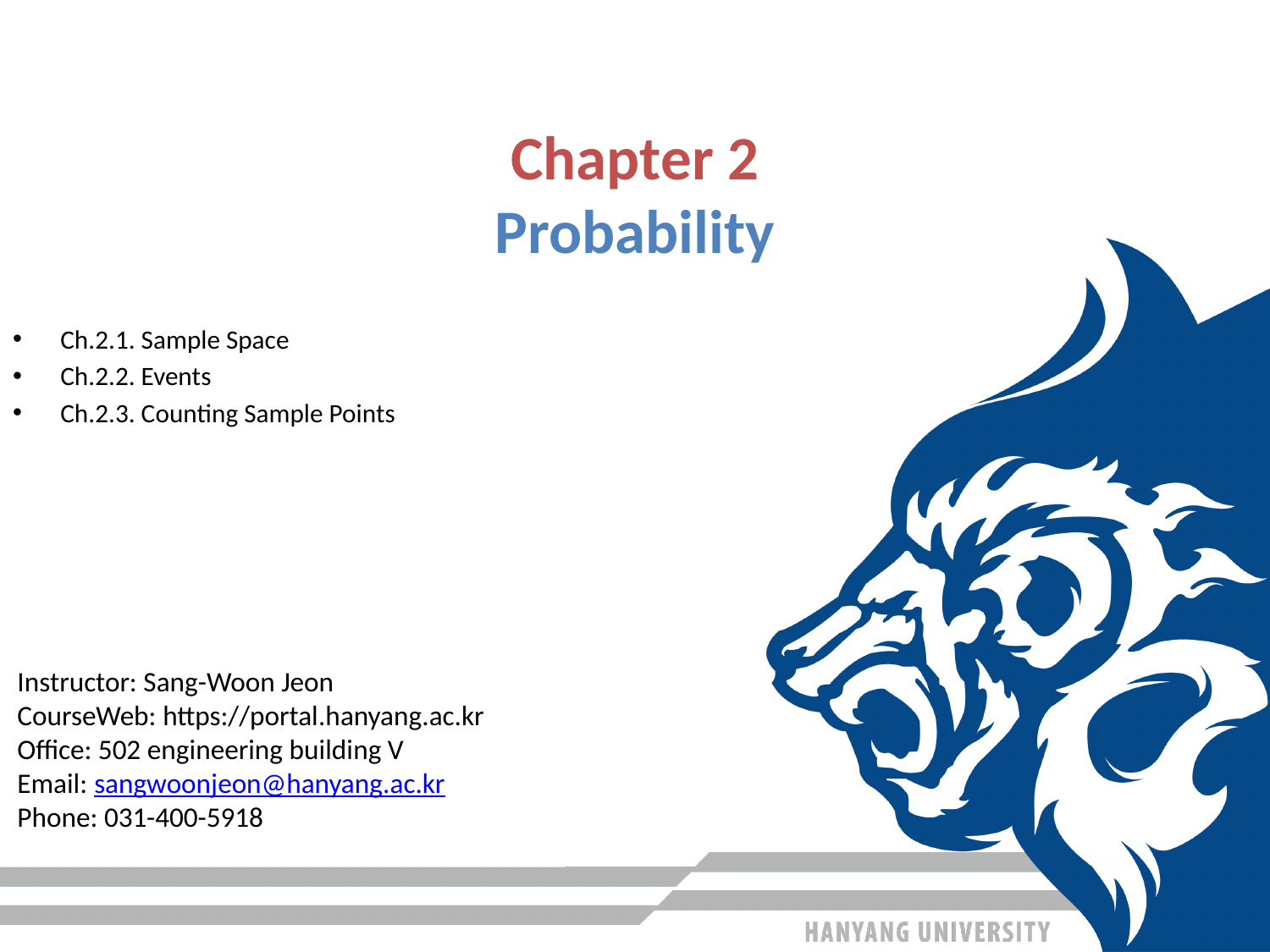

Chapter 2
Probability
Ch.2.1. Sample Space
Ch.2.2. Events
Ch.2.3. Counting Sample Points
Instructor: Sang-Woon Jeon
CourseWeb: https://portal.hanyang.ac.kr
Office: 502 engineering building V
Email: sangwoonjeon@hanyang.ac.kr
Phone: 031-400-5918